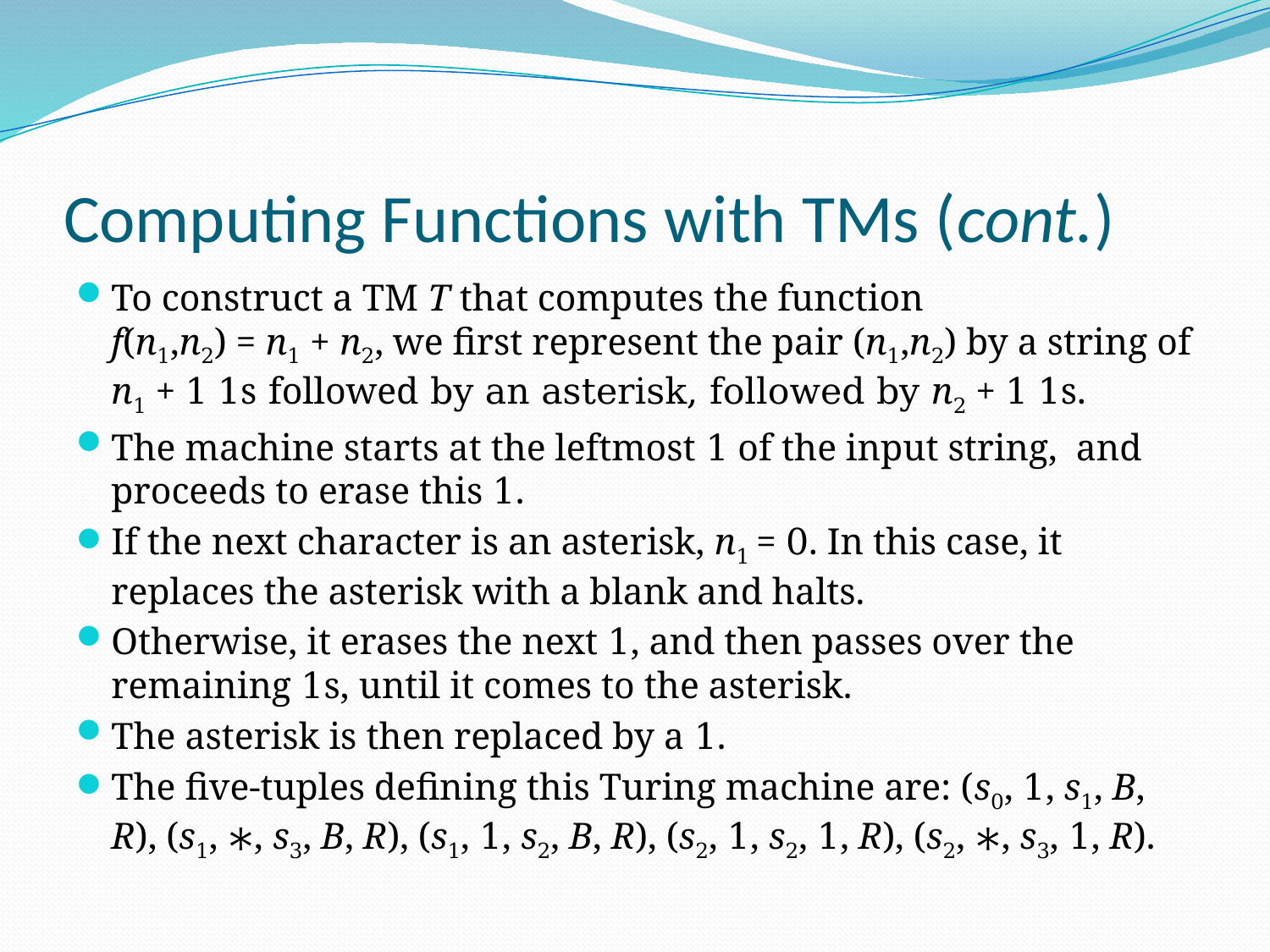

# Computing Functions with TMs (cont.)
To construct a TM T that computes the function                      f(n1,n2) = n1 + n2, we first represent the pair (n1,n2) by a string of n1 + 1 1s followed by an asterisk, followed by n2 + 1 1s.
The machine starts at the leftmost 1 of the input string,  and proceeds to erase this 1.
If the next character is an asterisk, n1 = 0. In this case, it replaces the asterisk with a blank and halts.
Otherwise, it erases the next 1, and then passes over the remaining 1s, until it comes to the asterisk.
The asterisk is then replaced by a 1.
The five-tuples defining this Turing machine are: (s0, 1, s1, B, R), (s1, ∗, s3, B, R), (s1, 1, s2, B, R), (s2, 1, s2, 1, R), (s2, ∗, s3, 1, R).